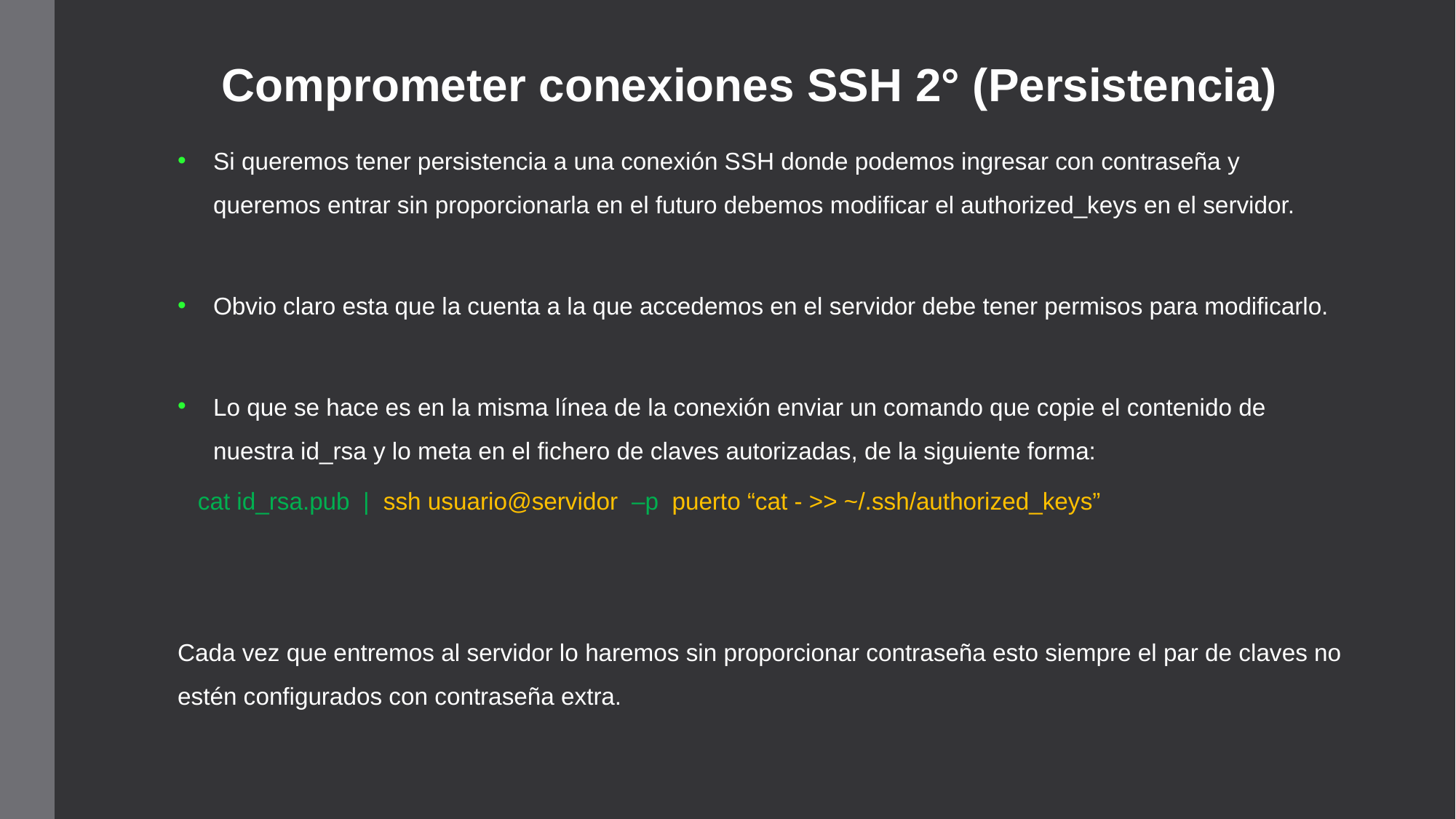

# Comprometer conexiones SSH 2° (Persistencia)
Si queremos tener persistencia a una conexión SSH donde podemos ingresar con contraseña y queremos entrar sin proporcionarla en el futuro debemos modificar el authorized_keys en el servidor.

Obvio claro esta que la cuenta a la que accedemos en el servidor debe tener permisos para modificarlo.

Lo que se hace es en la misma línea de la conexión enviar un comando que copie el contenido de nuestra id_rsa y lo meta en el fichero de claves autorizadas, de la siguiente forma:
   cat id_rsa.pub  |  ssh usuario@servidor  –p  puerto “cat - >> ~/.ssh/authorized_keys”

Cada vez que entremos al servidor lo haremos sin proporcionar contraseña esto siempre el par de claves no estén configurados con contraseña extra.